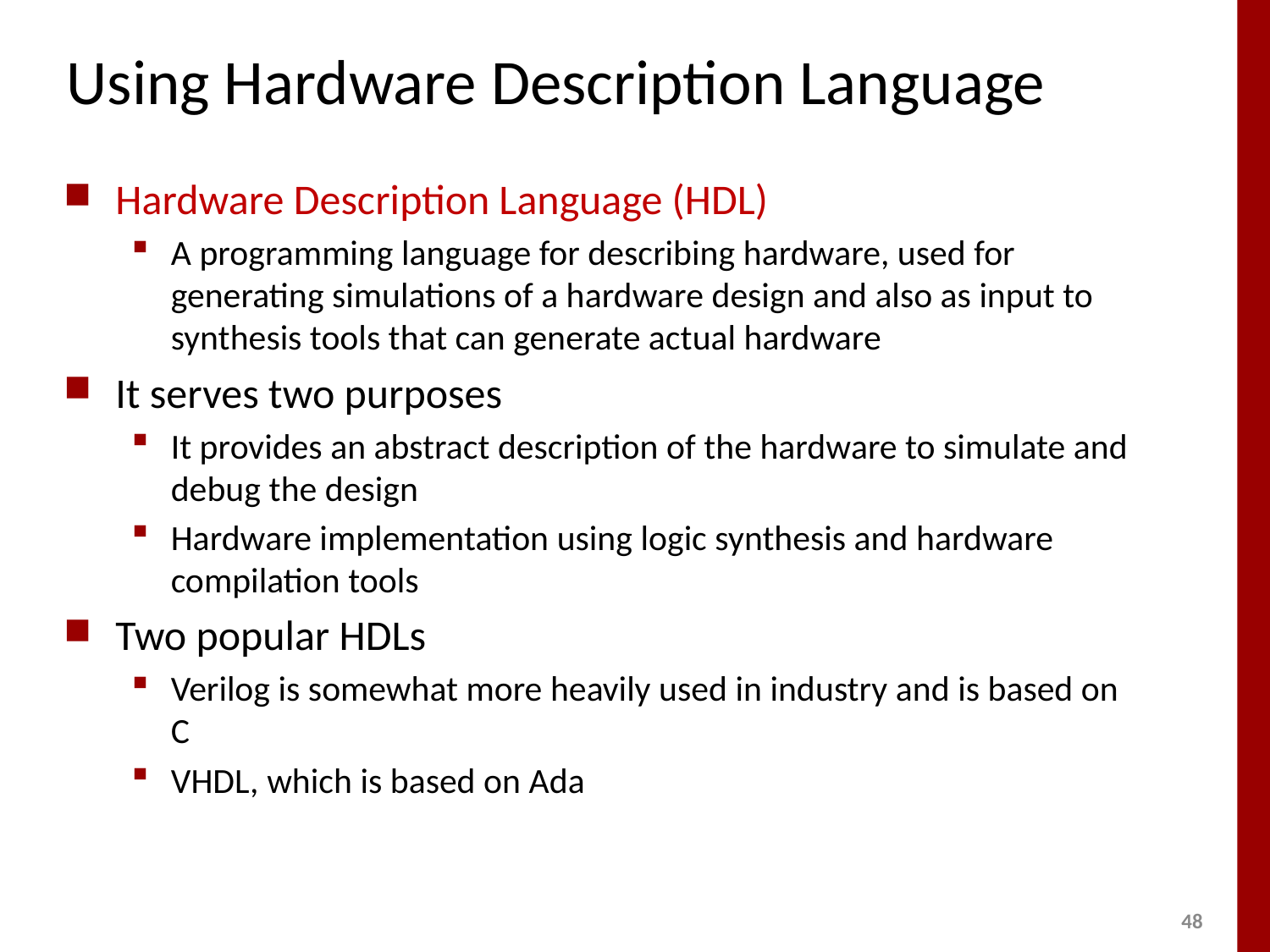

# Using Hardware Description Language
Hardware Description Language (HDL)
A programming language for describing hardware, used for generating simulations of a hardware design and also as input to synthesis tools that can generate actual hardware
It serves two purposes
It provides an abstract description of the hardware to simulate and debug the design
Hardware implementation using logic synthesis and hardware compilation tools
Two popular HDLs
Verilog is somewhat more heavily used in industry and is based on C
VHDL, which is based on Ada